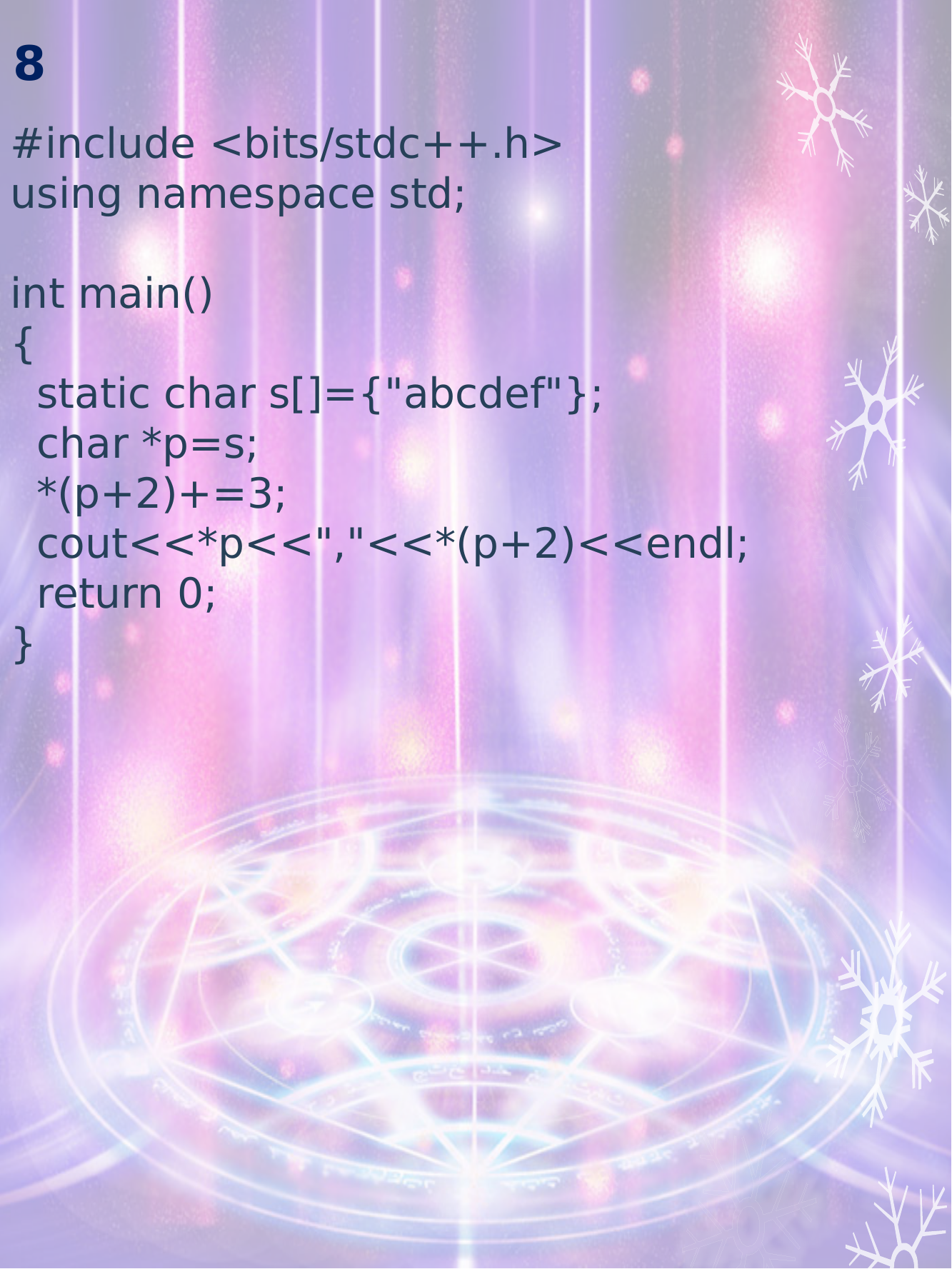

# 8
#include <bits/stdc++.h>
using namespace std;

int main()
{
  static char s[]={"abcdef"};
  char *p=s;
  *(p+2)+=3;
  cout<<*p<<","<<*(p+2)<<endl;
  return 0;
}